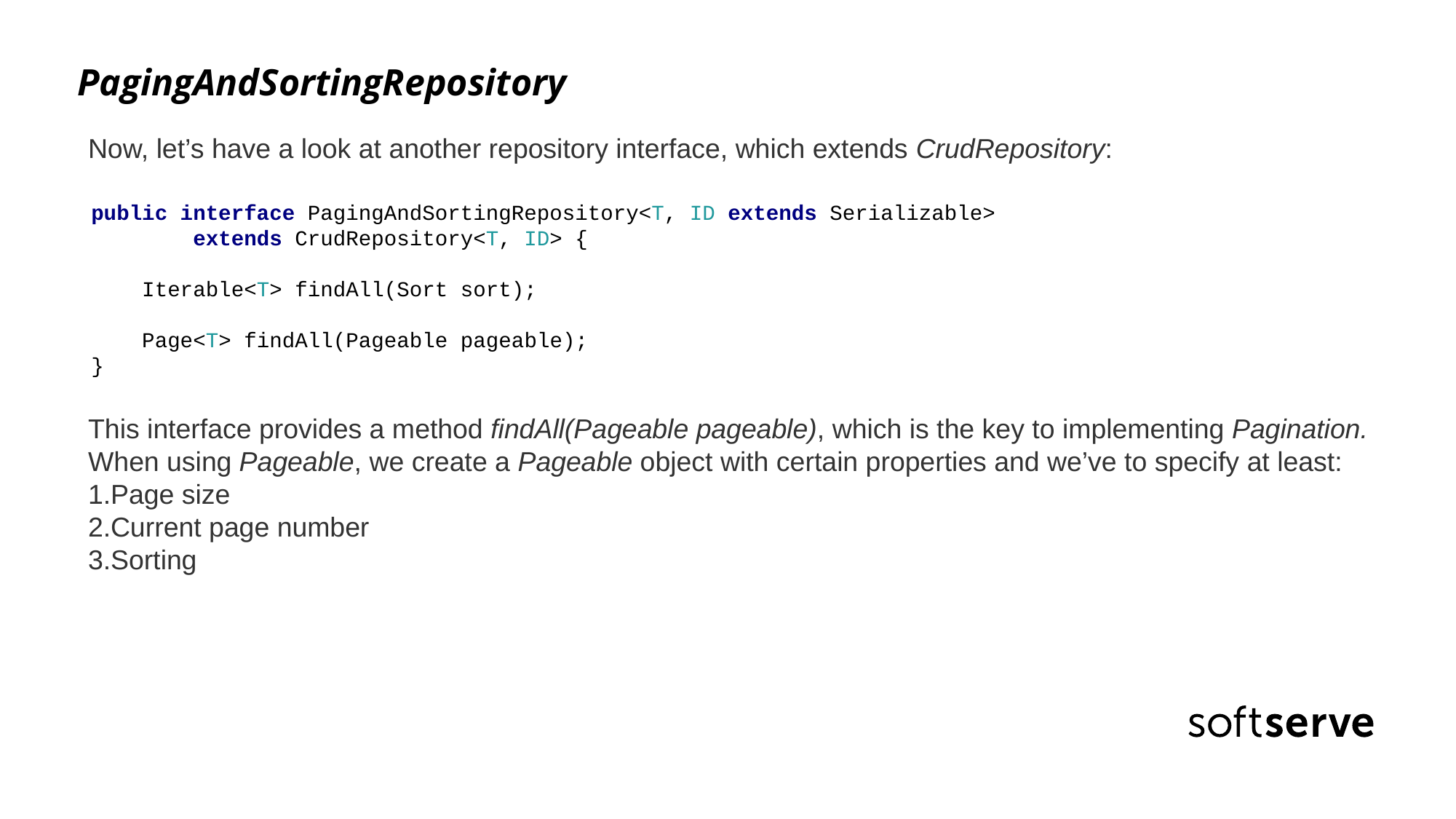

PagingAndSortingRepository
Now, let’s have a look at another repository interface, which extends CrudRepository:
public interface PagingAndSortingRepository<T, ID extends Serializable>
        extends CrudRepository<T, ID> {
    Iterable<T> findAll(Sort sort);
    Page<T> findAll(Pageable pageable);
}
This interface provides a method findAll(Pageable pageable), which is the key to implementing Pagination.
When using Pageable, we create a Pageable object with certain properties and we’ve to specify at least:
Page size
Current page number
Sorting